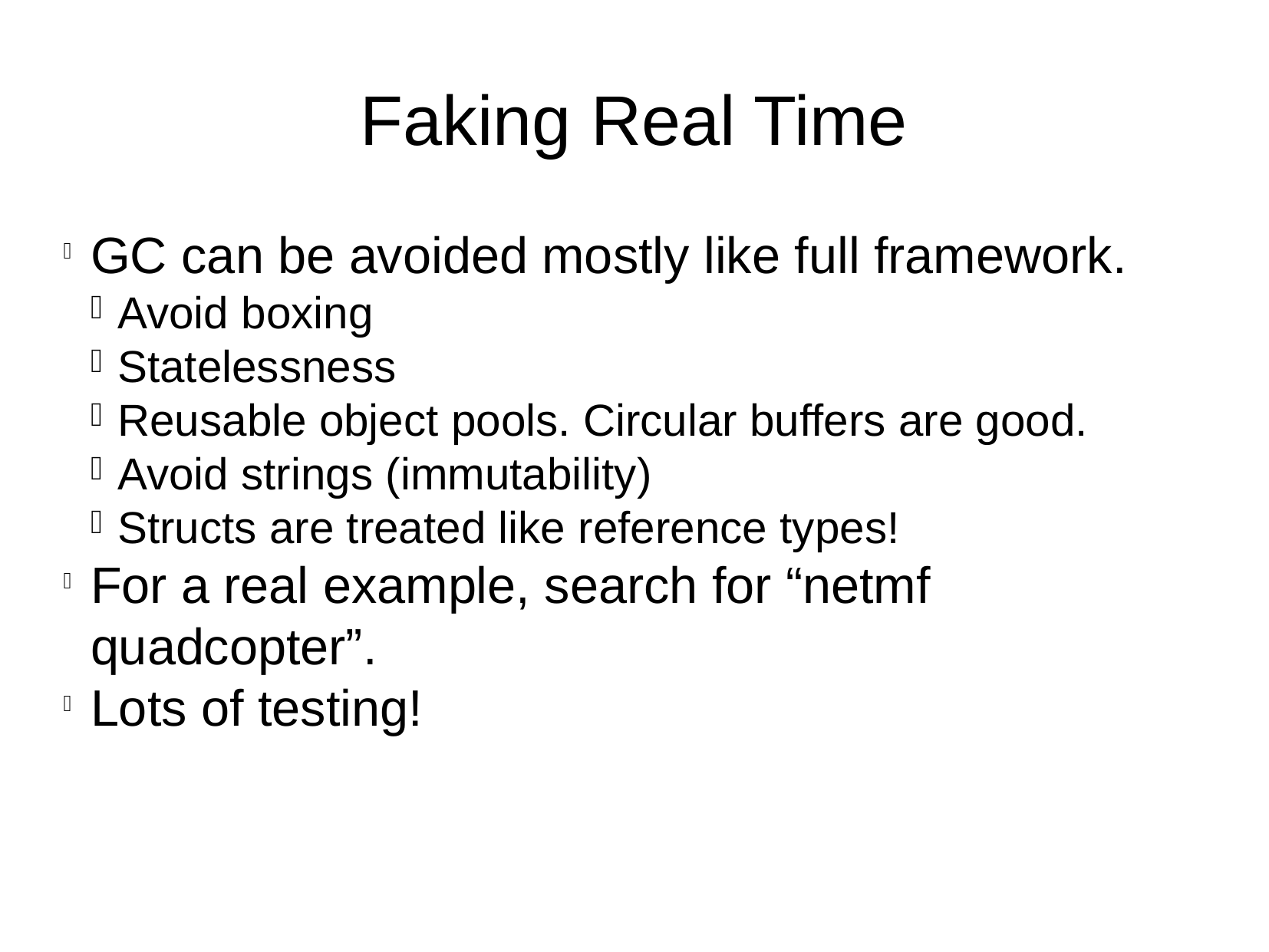

Faking Real Time
GC can be avoided mostly like full framework.
Avoid boxing
Statelessness
Reusable object pools. Circular buffers are good.
Avoid strings (immutability)
Structs are treated like reference types!
For a real example, search for “netmf quadcopter”.
Lots of testing!